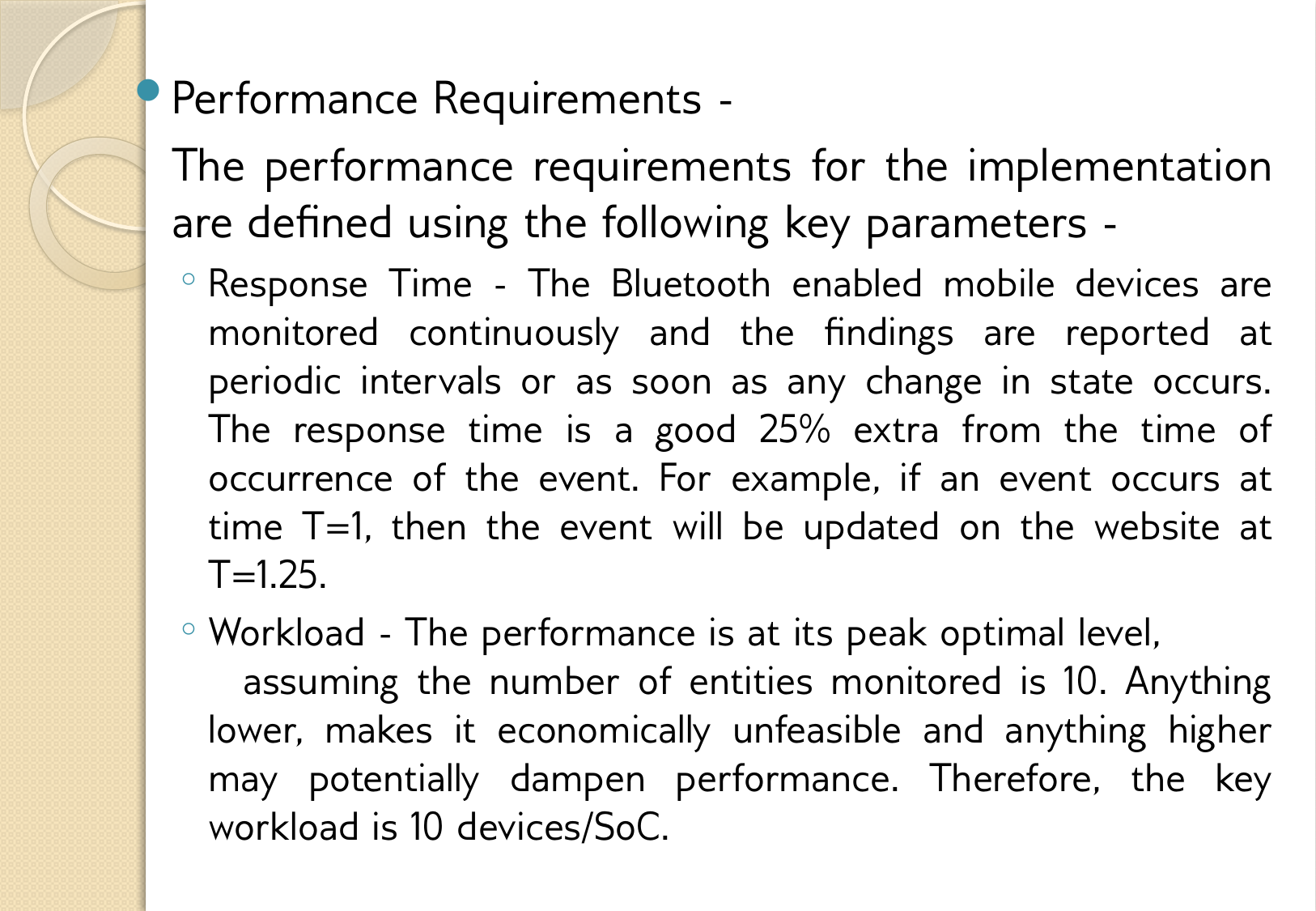

Performance Requirements -
	The performance requirements for the implementation are defined using the following key parameters -
Response Time - The Bluetooth enabled mobile devices are monitored continuously and the findings are reported at periodic intervals or as soon as any change in state occurs. The response time is a good 25% extra from the time of occurrence of the event. For example, if an event occurs at time T=1, then the event will be updated on the website at T=1.25.
Workload - The performance is at its peak optimal level, 	          assuming the number of entities monitored is 10. Anything lower, makes it economically unfeasible and anything higher may potentially dampen performance. Therefore, the key workload is 10 devices/SoC.